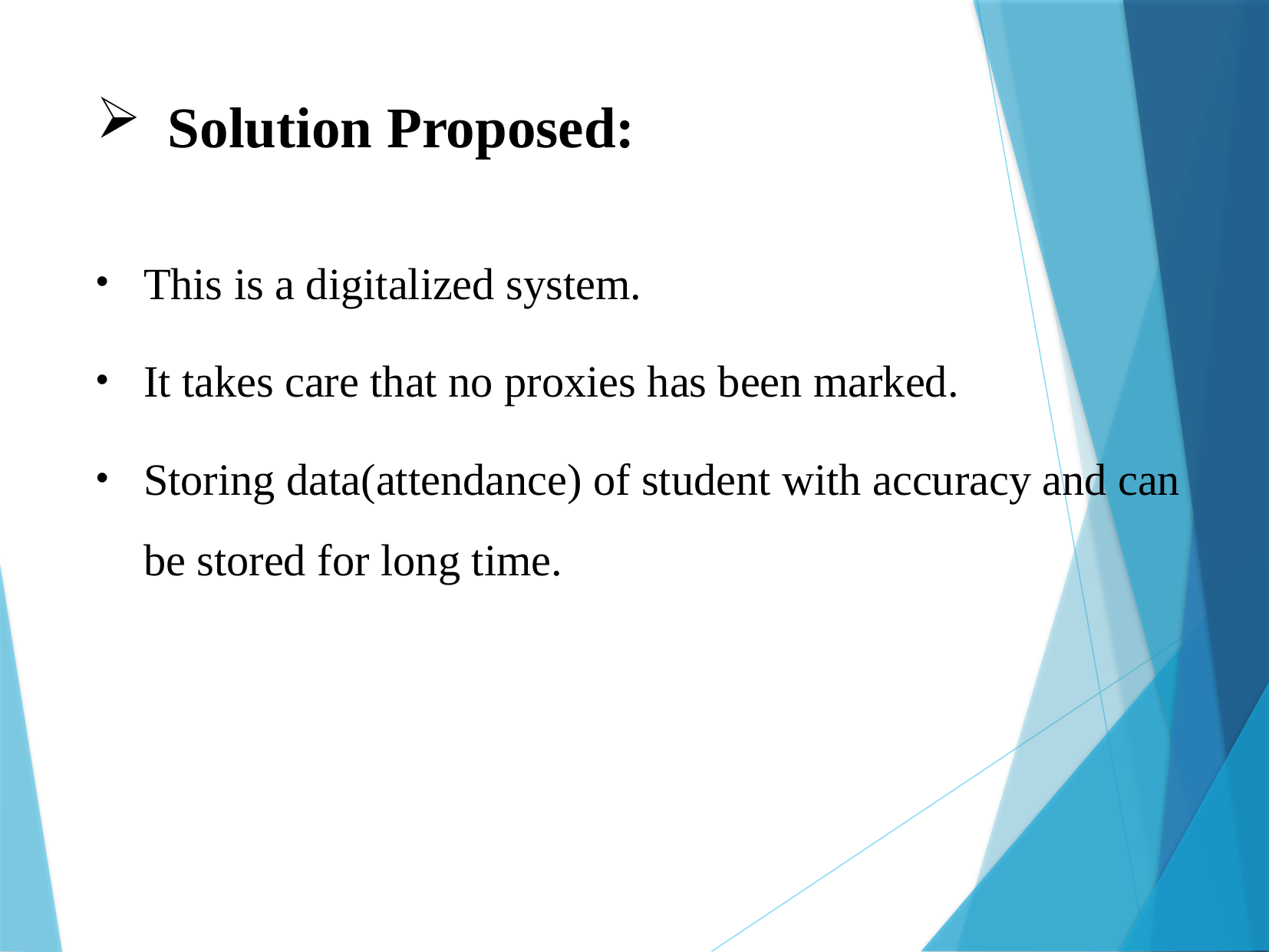

# Solution Proposed:
This is a digitalized system.
It takes care that no proxies has been marked.
Storing data(attendance) of student with accuracy and can be stored for long time.